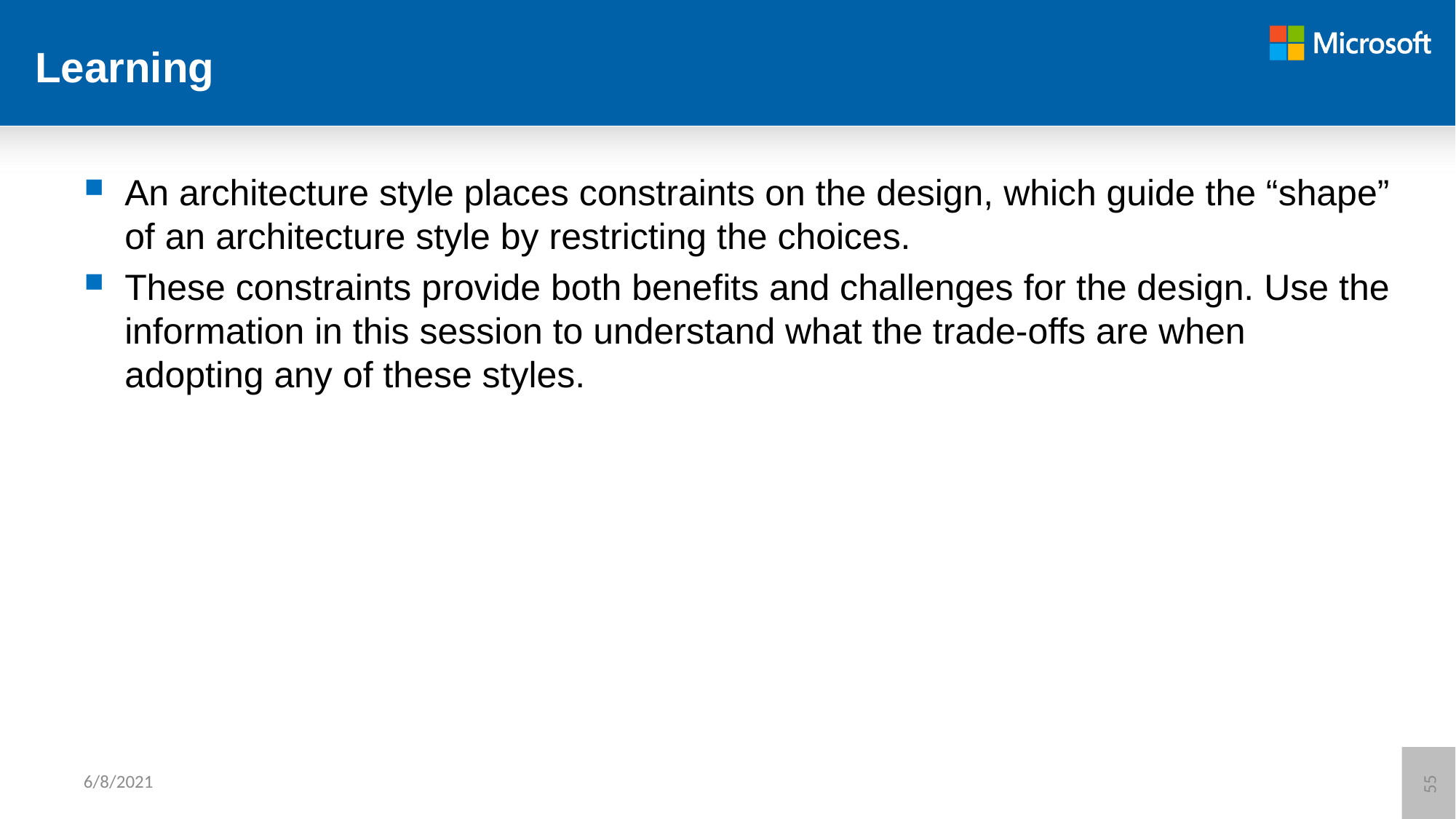

# Learning
An architecture style places constraints on the design, which guide the “shape” of an architecture style by restricting the choices.
These constraints provide both benefits and challenges for the design. Use the information in this session to understand what the trade-offs are when adopting any of these styles.
6/8/2021